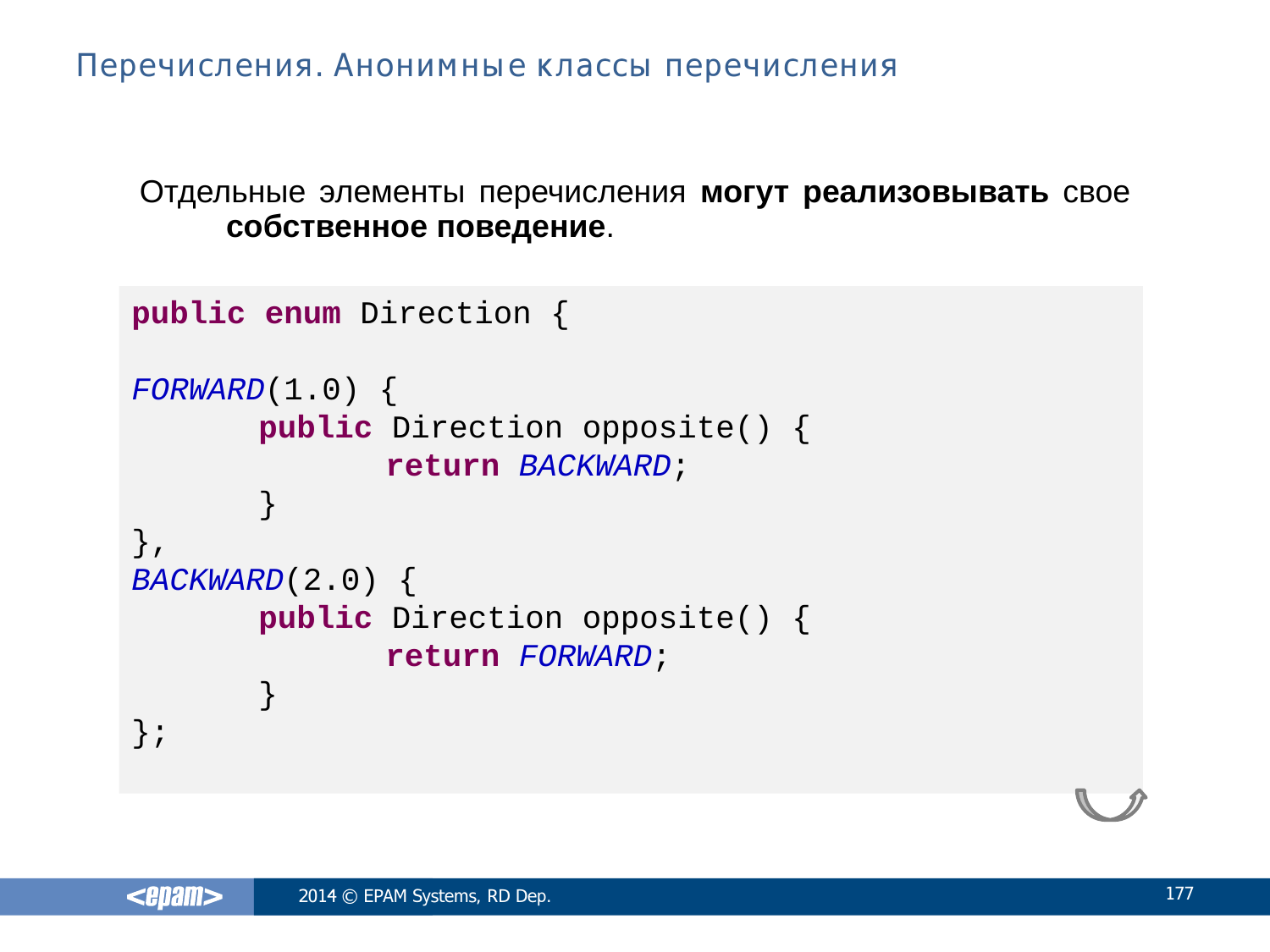

# Перечисления. Анонимные классы перечисления
Отдельные элементы перечисления могут реализовывать свое собственное поведение.

public enum Direction {

FORWARD(1.0) {
	public Direction opposite() {
		return BACKWARD;
	}
},
BACKWARD(2.0) {
	public Direction opposite() {
		return FORWARD;
	}
};

177
2014 © EPAM Systems, RD Dep.